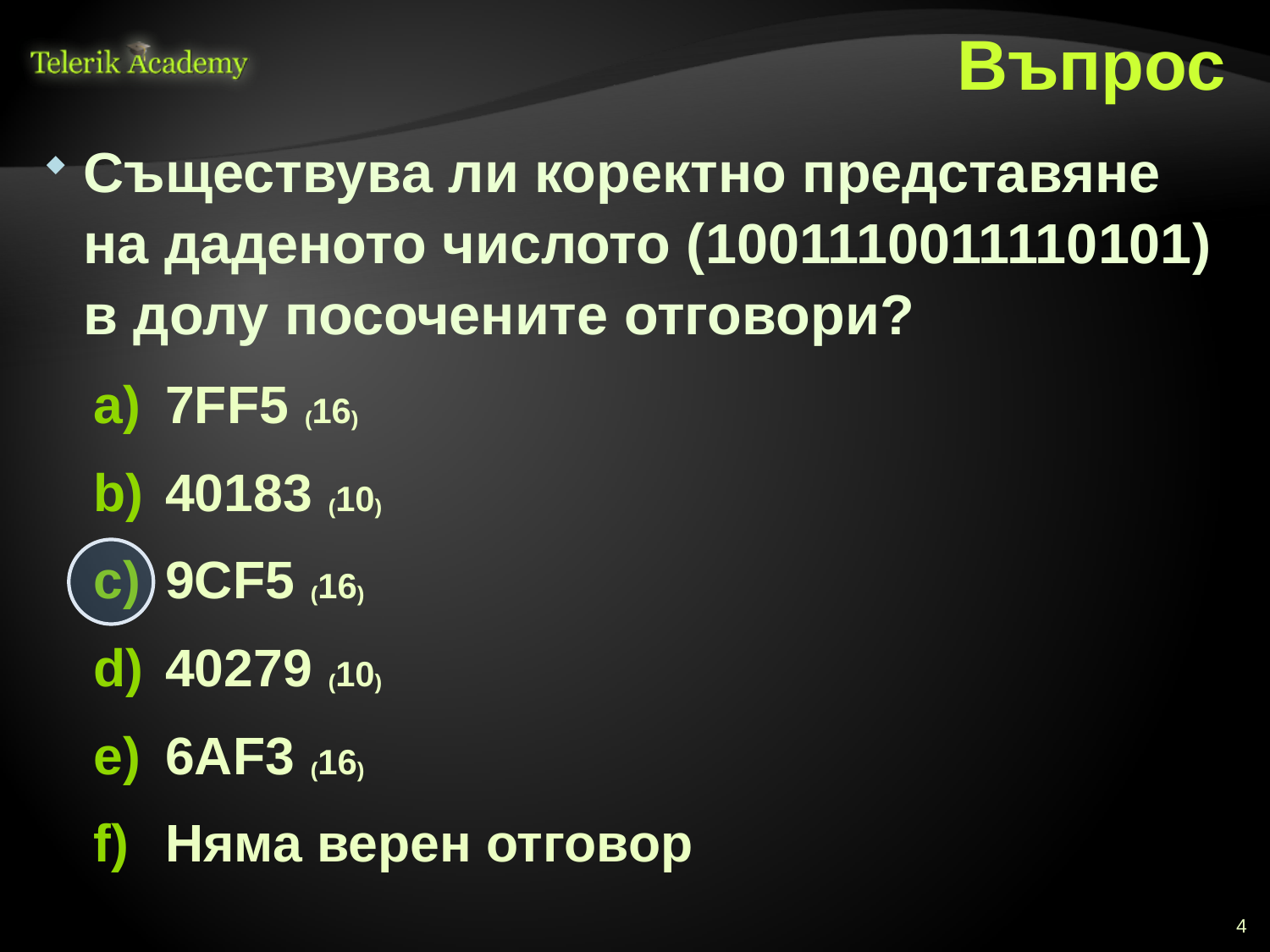

# Въпрос
Съществува ли коректно представяне на даденото числото (1001110011110101) в долу посочените отговори?
7FF5 ₍16₎
40183 ₍10₎
9CF5 ₍16₎
40279 ₍10₎
6AF3 ₍16₎
Няма верен отговор

4